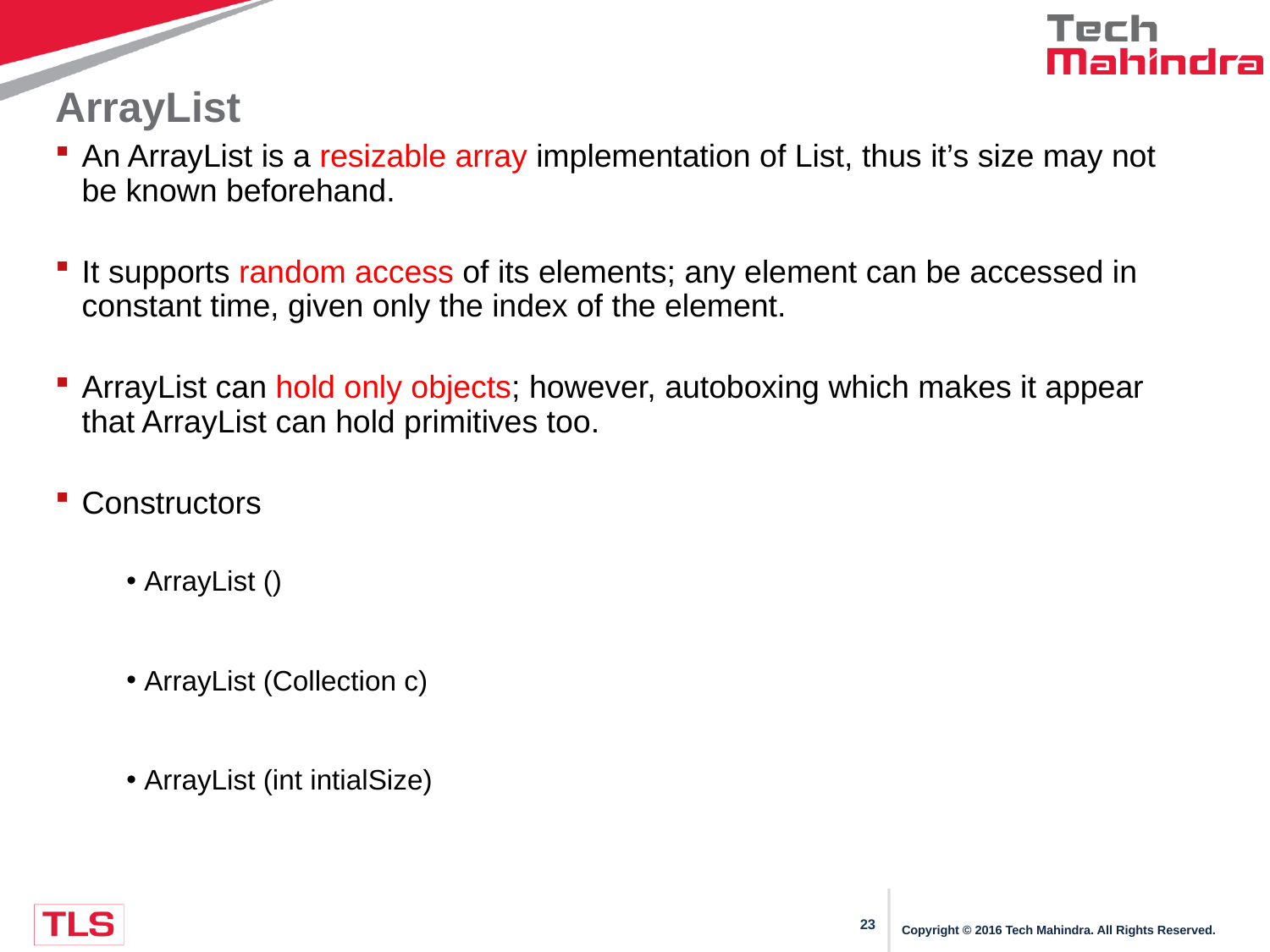

# ArrayList
An ArrayList is a resizable array implementation of List, thus it’s size may not be known beforehand.

It supports random access of its elements; any element can be accessed in constant time, given only the index of the element.

ArrayList can hold only objects; however, autoboxing which makes it appear that ArrayList can hold primitives too.

Constructors

ArrayList ()

ArrayList (Collection c)

ArrayList (int intialSize)

Copyright © 2016 Tech Mahindra. All Rights Reserved.